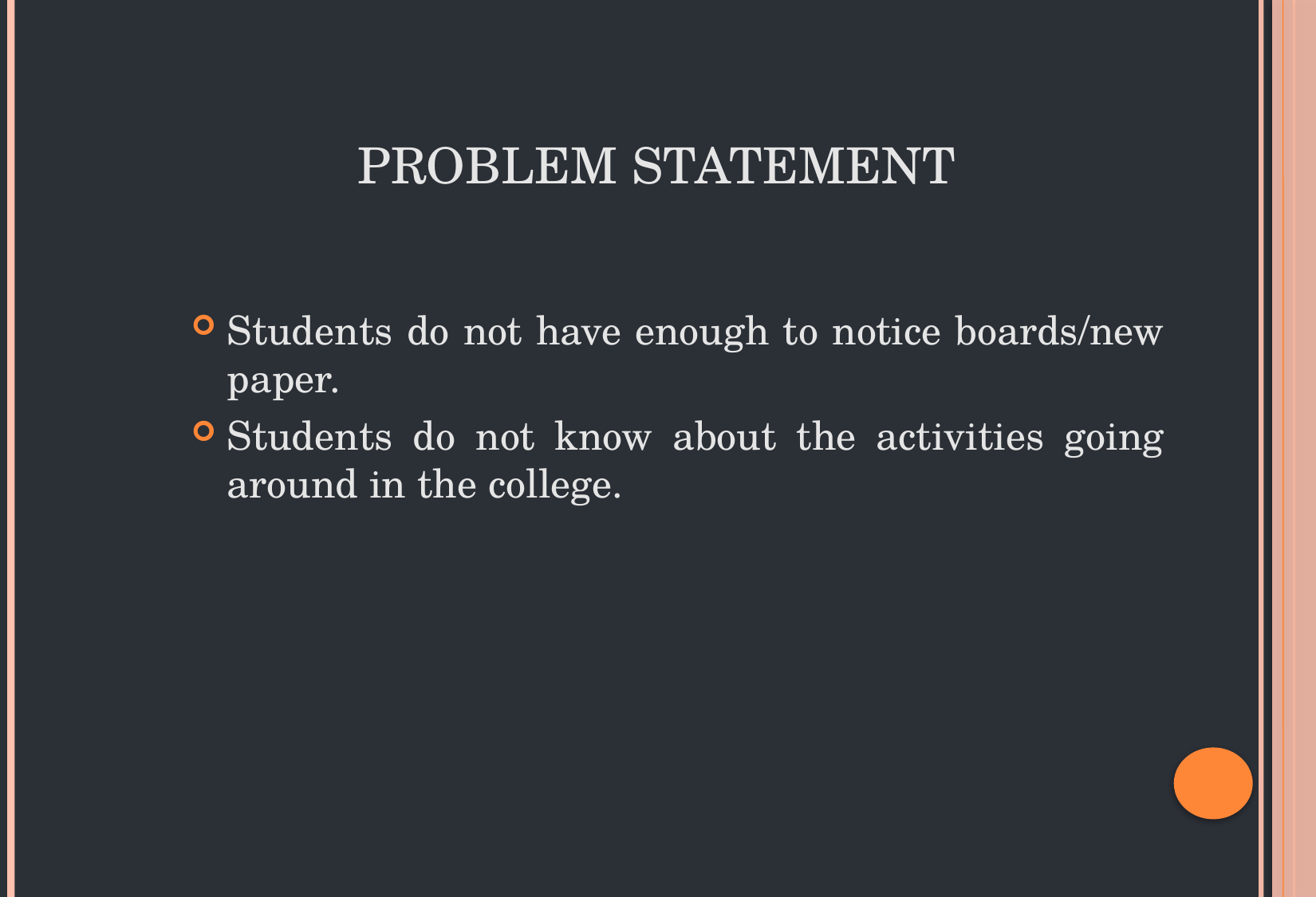

# Problem statement
Students do not have enough to notice boards/new paper.
Students do not know about the activities going around in the college.